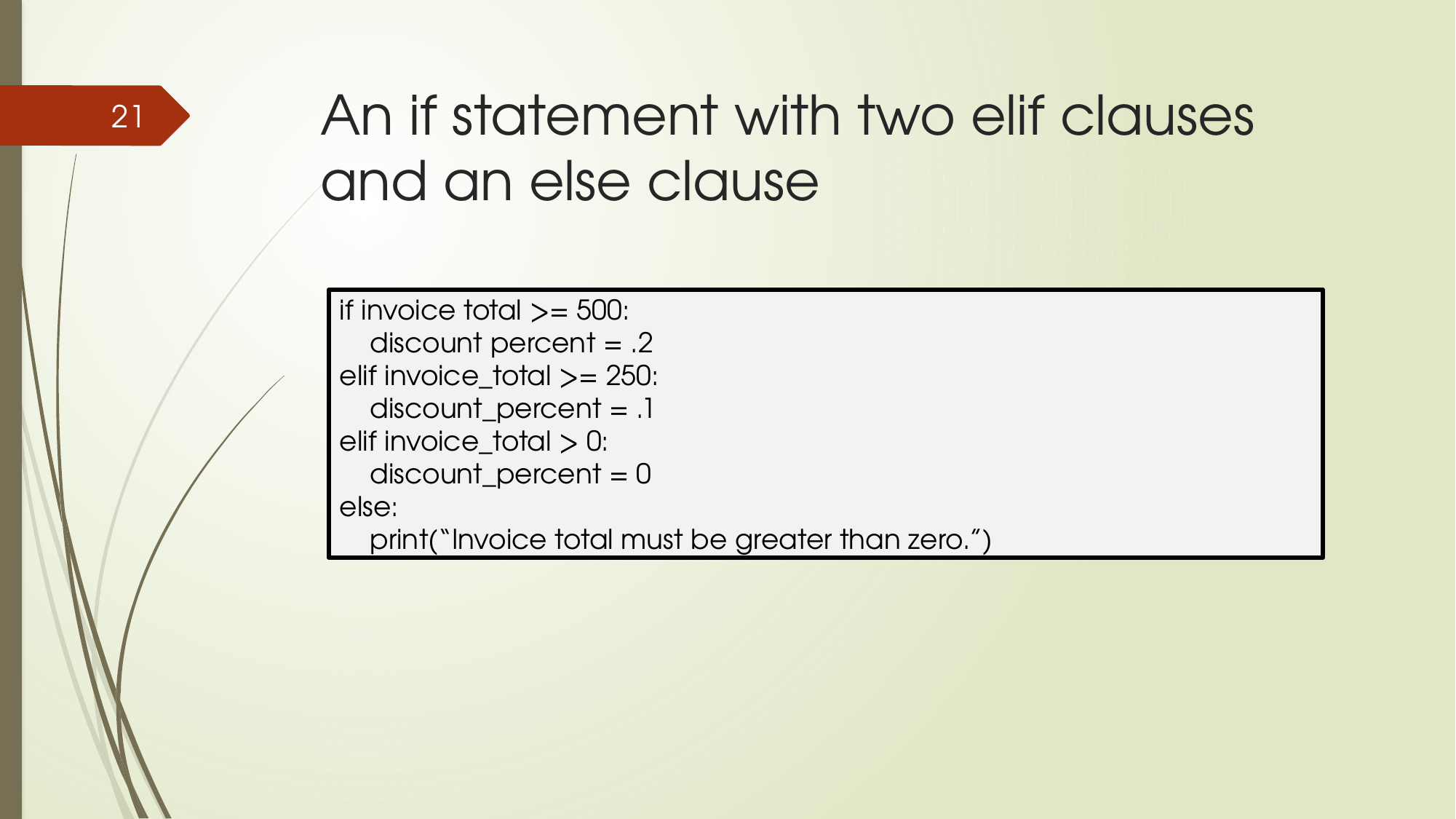

# An if statement with two elif clauses and an else clause
21

if invoice total >= 500:
    discount percent = .2
elif invoice_total >= 250:
    discount_percent = .1
elif invoice_total > 0:
    discount_percent = 0
else:
    print(“Invoice total must be greater than zero.”)